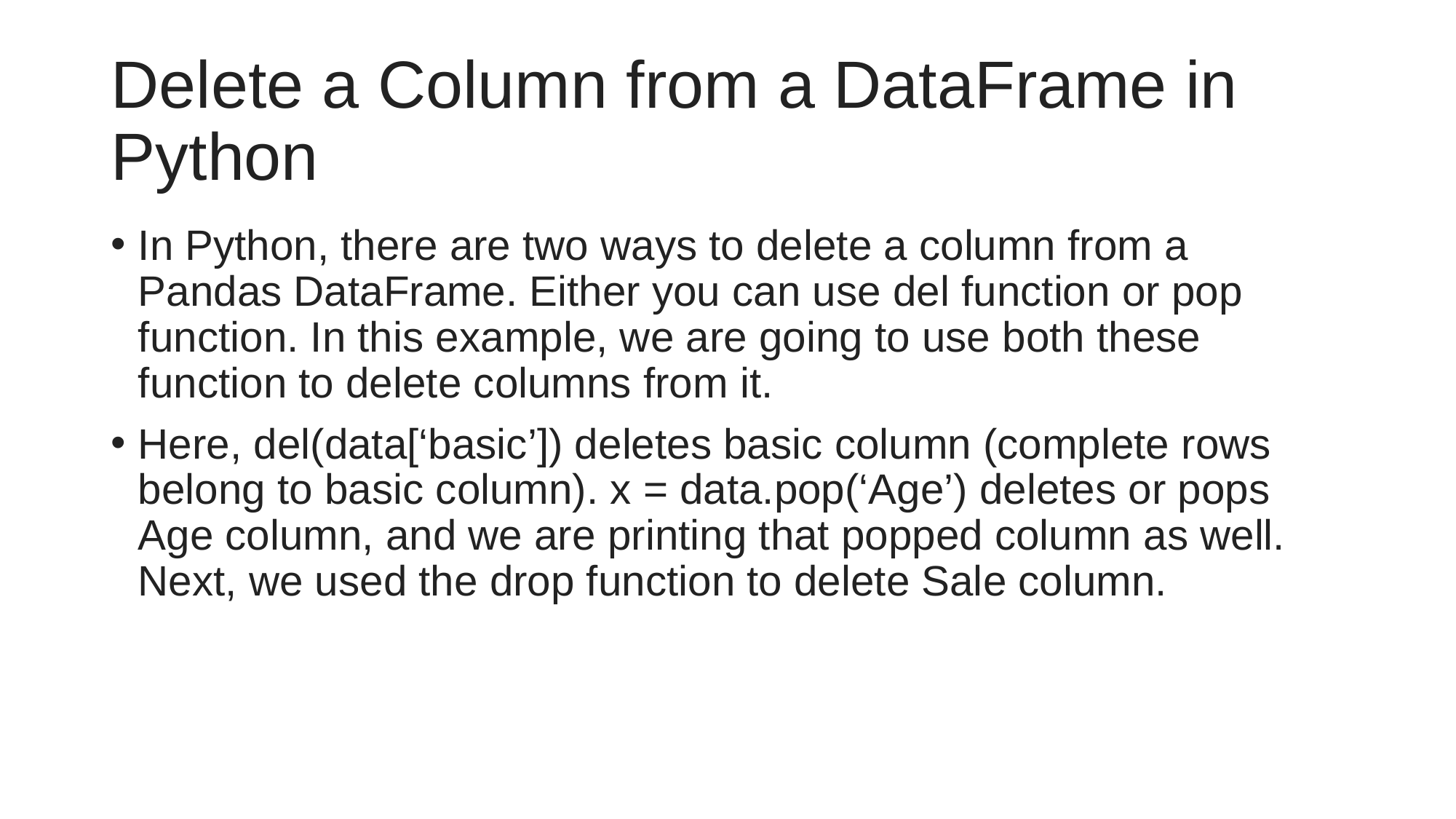

# Delete a Column from a DataFrame in Python
In Python, there are two ways to delete a column from a Pandas DataFrame. Either you can use del function or pop function. In this example, we are going to use both these function to delete columns from it.
Here, del(data[‘basic’]) deletes basic column (complete rows belong to basic column). x = data.pop(‘Age’) deletes or pops Age column, and we are printing that popped column as well. Next, we used the drop function to delete Sale column.